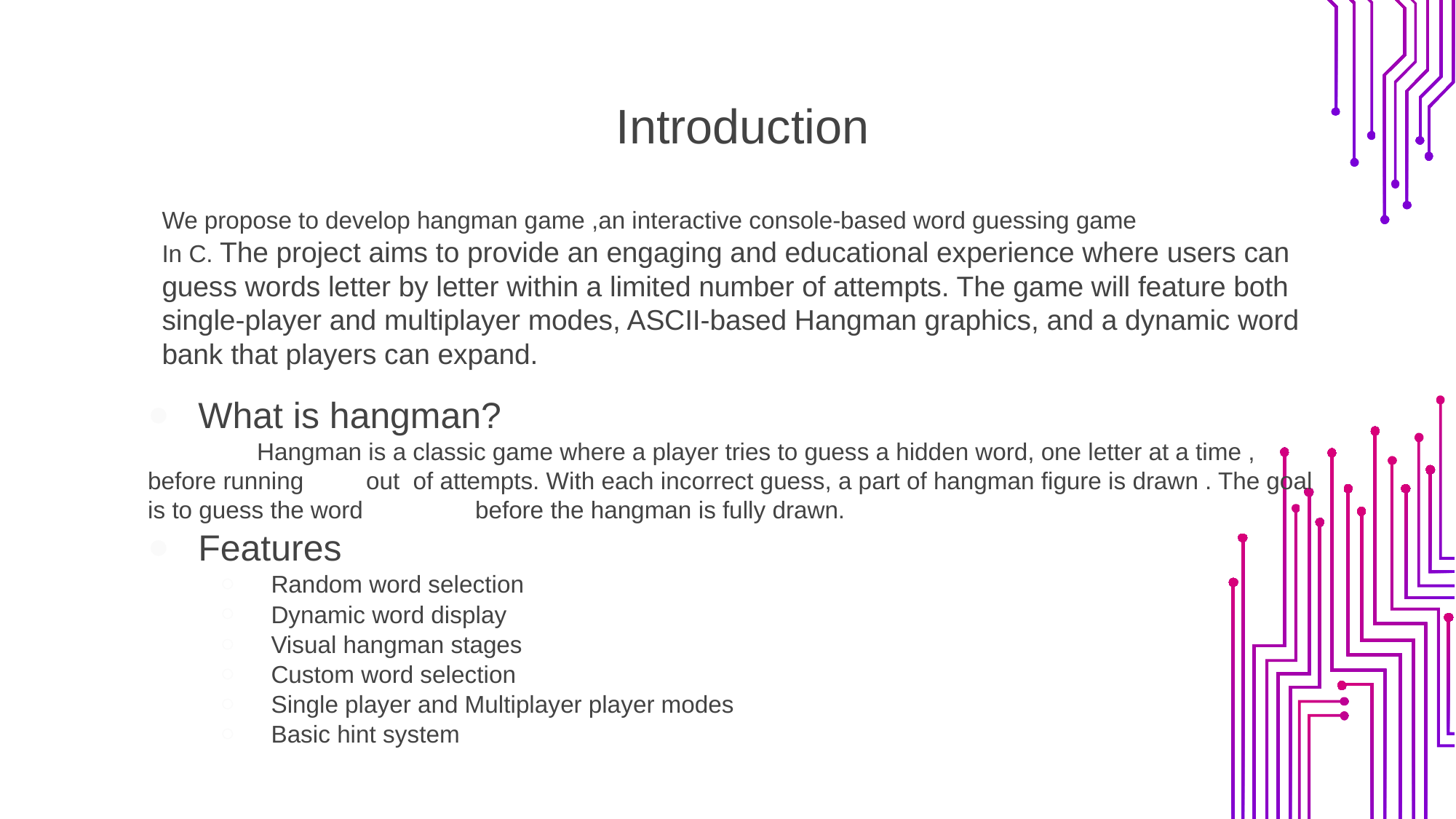

# Introduction
We propose to develop hangman game ,an interactive console-based word guessing game
In C. The project aims to provide an engaging and educational experience where users can guess words letter by letter within a limited number of attempts. The game will feature both single-player and multiplayer modes, ASCII-based Hangman graphics, and a dynamic word bank that players can expand.

What is hangman?
	Hangman is a classic game where a player tries to guess a hidden word, one letter at a time , before running 	out  of attempts. With each incorrect guess, a part of hangman figure is drawn . The goal is to guess the word 	before the hangman is fully drawn.
Features
Random word selection
Dynamic word display
Visual hangman stages
Custom word selection
Single player and Multiplayer player modes
Basic hint system